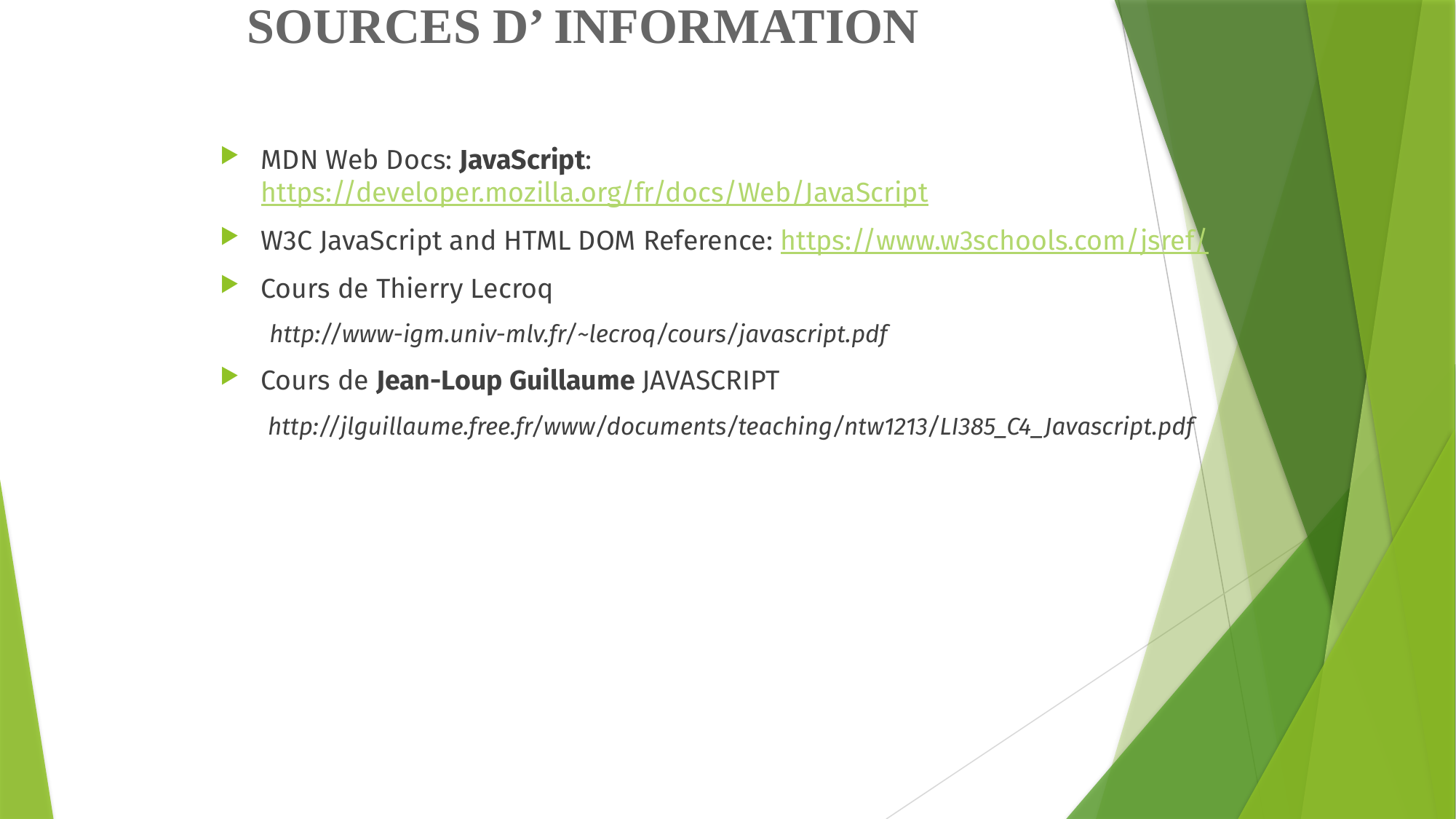

# Sources D’ information
MDN Web Docs: JavaScript: https://developer.mozilla.org/fr/docs/Web/JavaScript
W3C JavaScript and HTML DOM Reference: https://www.w3schools.com/jsref/
Cours de Thierry Lecroq
        http://www-igm.univ-mlv.fr/~lecroq/cours/javascript.pdf
Cours de Jean-Loup Guillaume JAVASCRIPT
http://jlguillaume.free.fr/www/documents/teaching/ntw1213/LI385_C4_Javascript.pdf